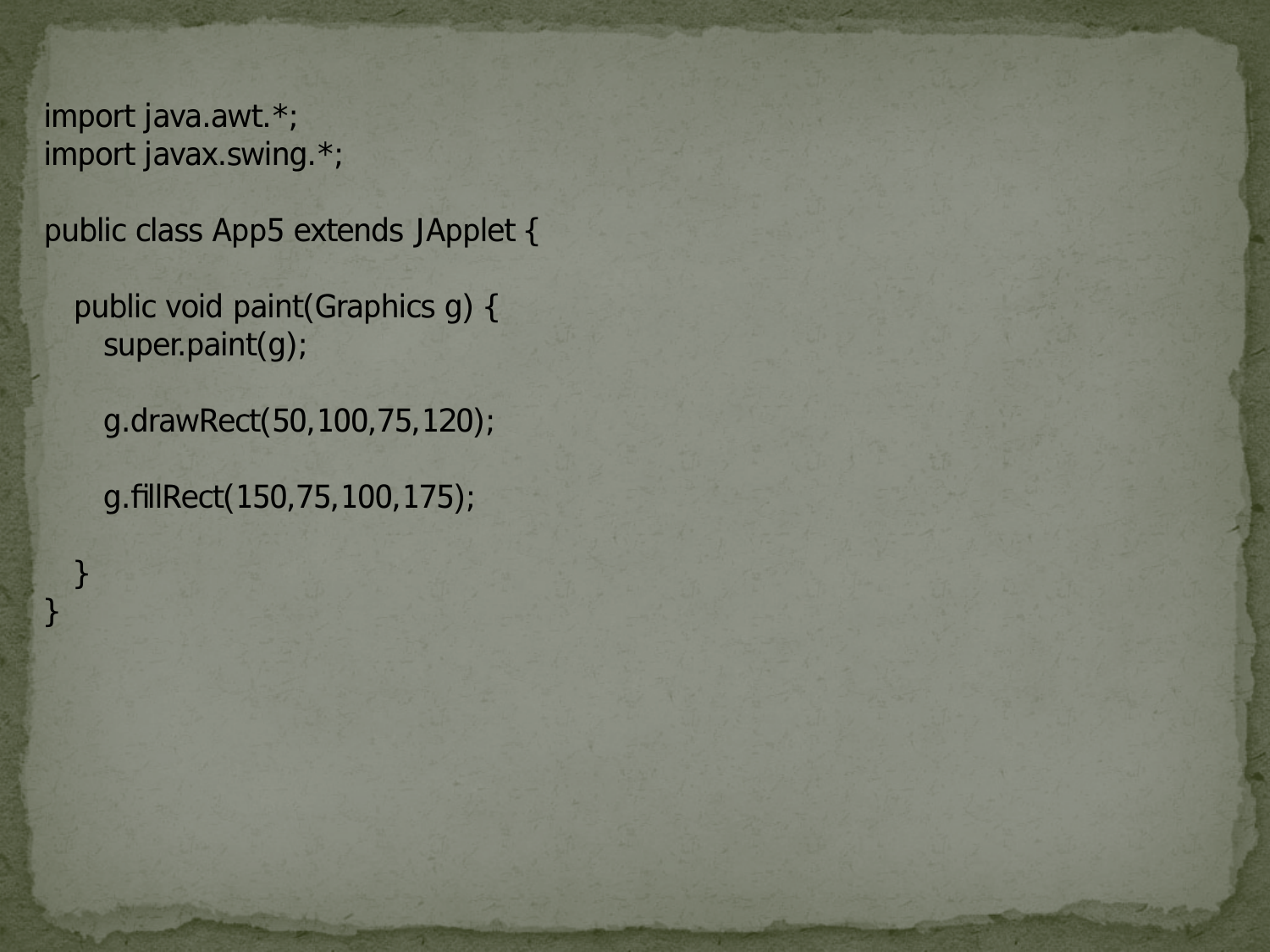

import java.awt.*;
import javax.swing.*;

public class App5 extends JApplet {

   public void paint(Graphics g) {
      super.paint(g);

      g.drawRect(50,100,75,120);

      g.fillRect(150,75,100,175);

   }
}